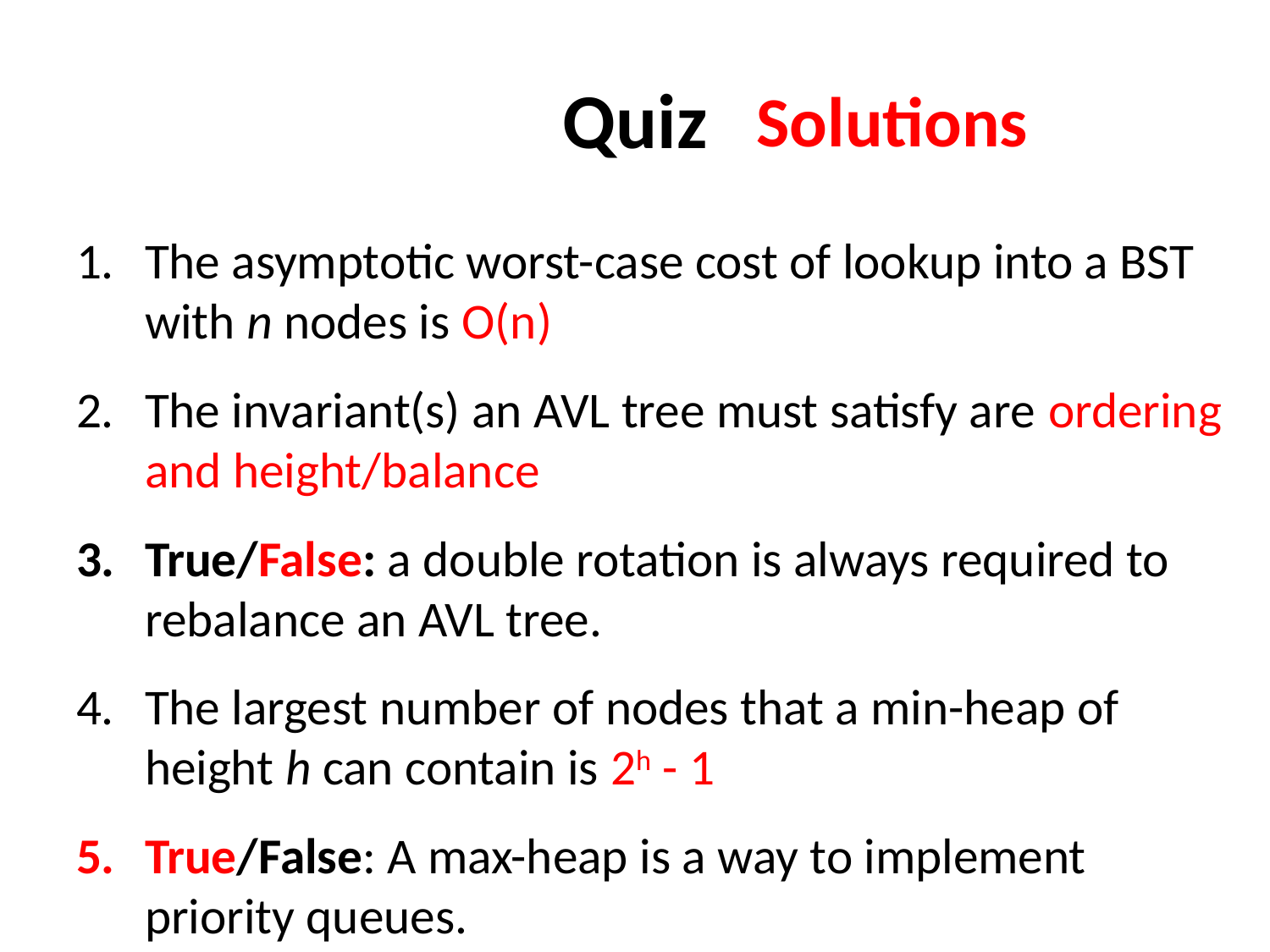

# Quiz
Solutions
The asymptotic worst-case cost of lookup into a BST with n nodes is O(n)
The invariant(s) an AVL tree must satisfy are ordering and height/balance
True/False: a double rotation is always required to rebalance an AVL tree.
The largest number of nodes that a min-heap of height h can contain is 2h - 1
True/False: A max-heap is a way to implement priority queues.